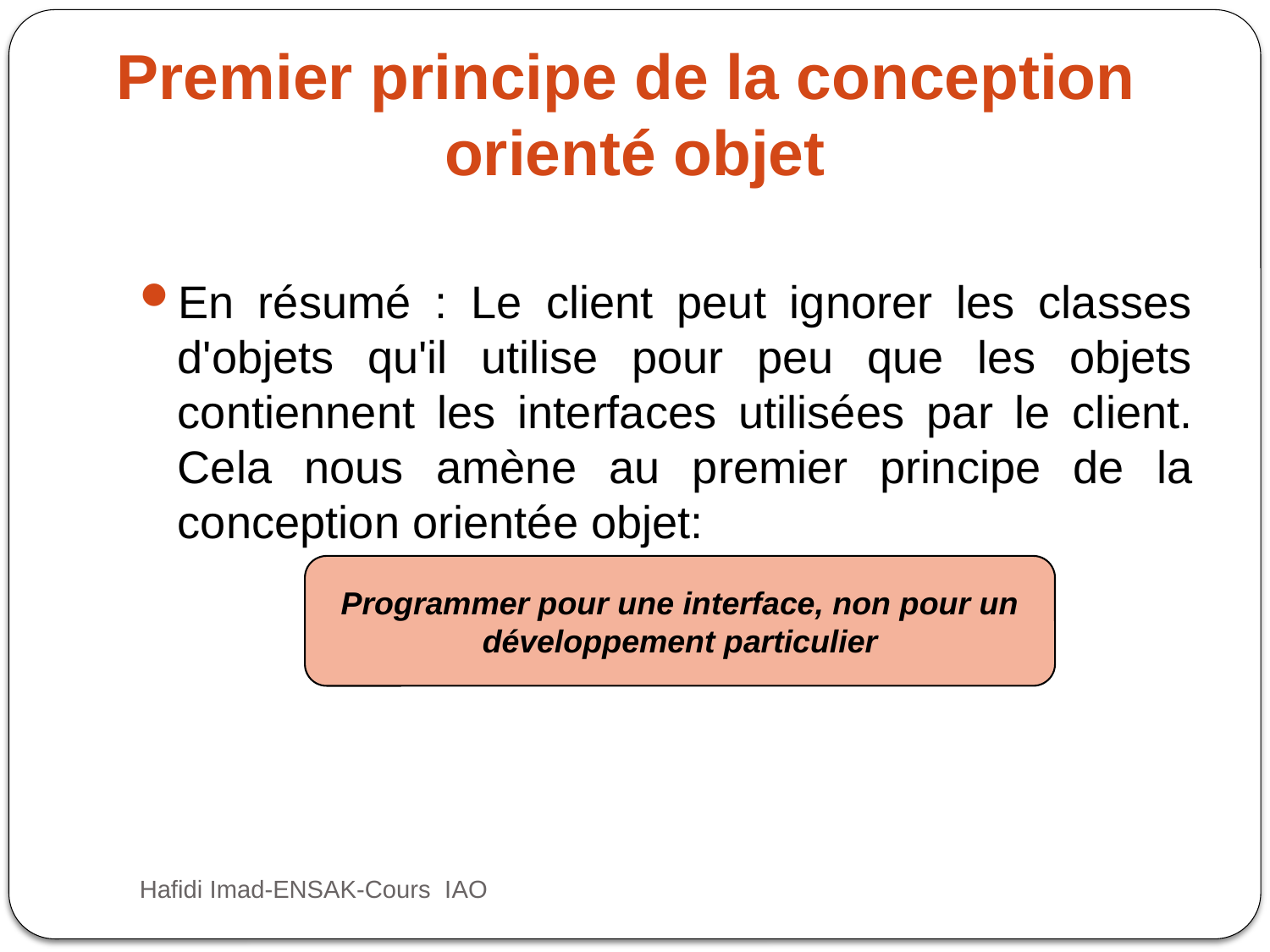

# Premier principe de la conception orienté objet

En résumé : Le client peut ignorer les classes d'objets qu'il utilise pour peu que les objets contiennent les interfaces utilisées par le client. Cela nous amène au premier principe de la conception orientée objet:

Programmer pour une interface, non pour un développement particulier
Hafidi Imad-ENSAK-Cours  IAO